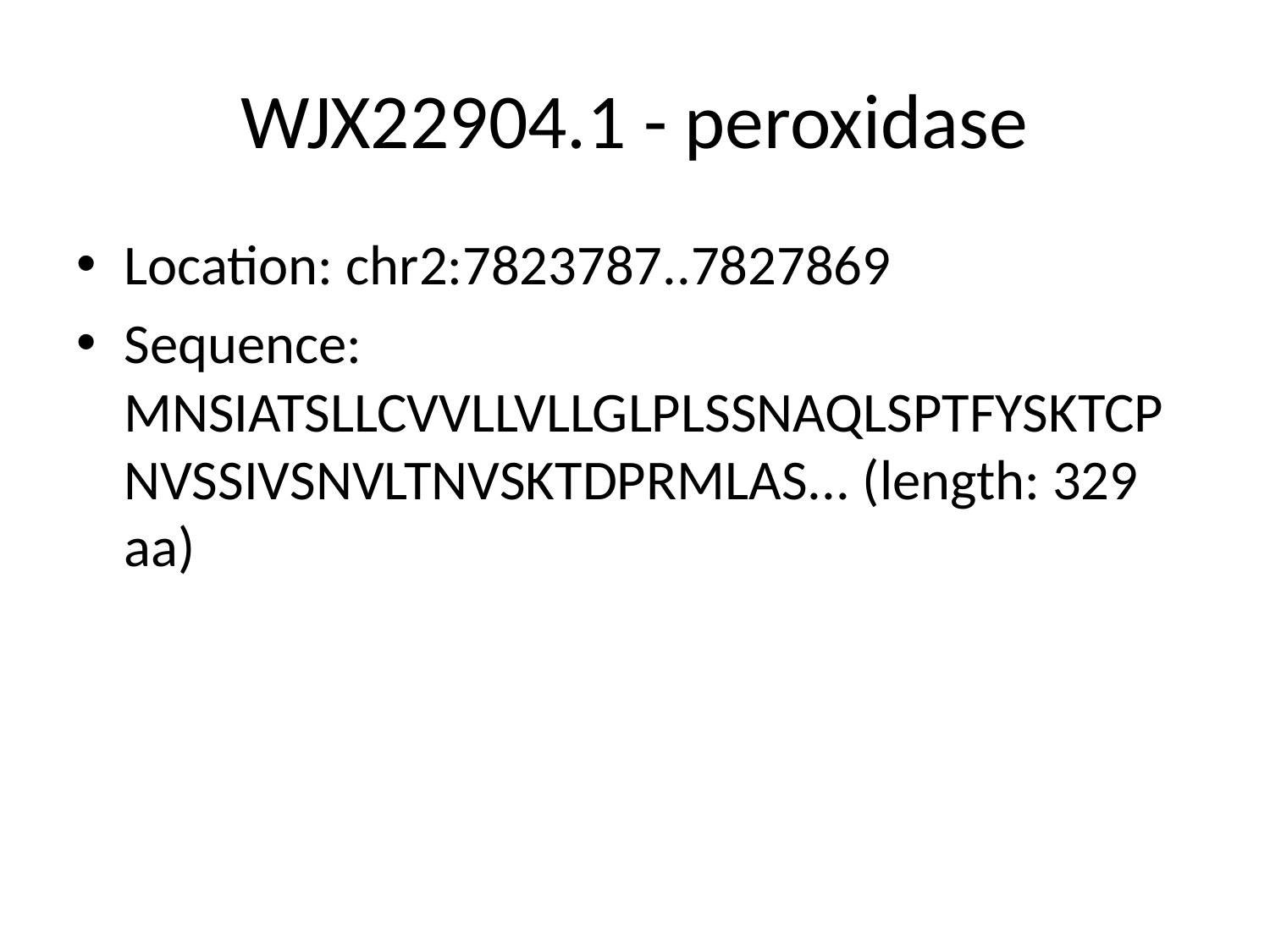

# WJX22904.1 - peroxidase
Location: chr2:7823787..7827869
Sequence: MNSIATSLLCVVLLVLLGLPLSSNAQLSPTFYSKTCPNVSSIVSNVLTNVSKTDPRMLAS... (length: 329 aa)